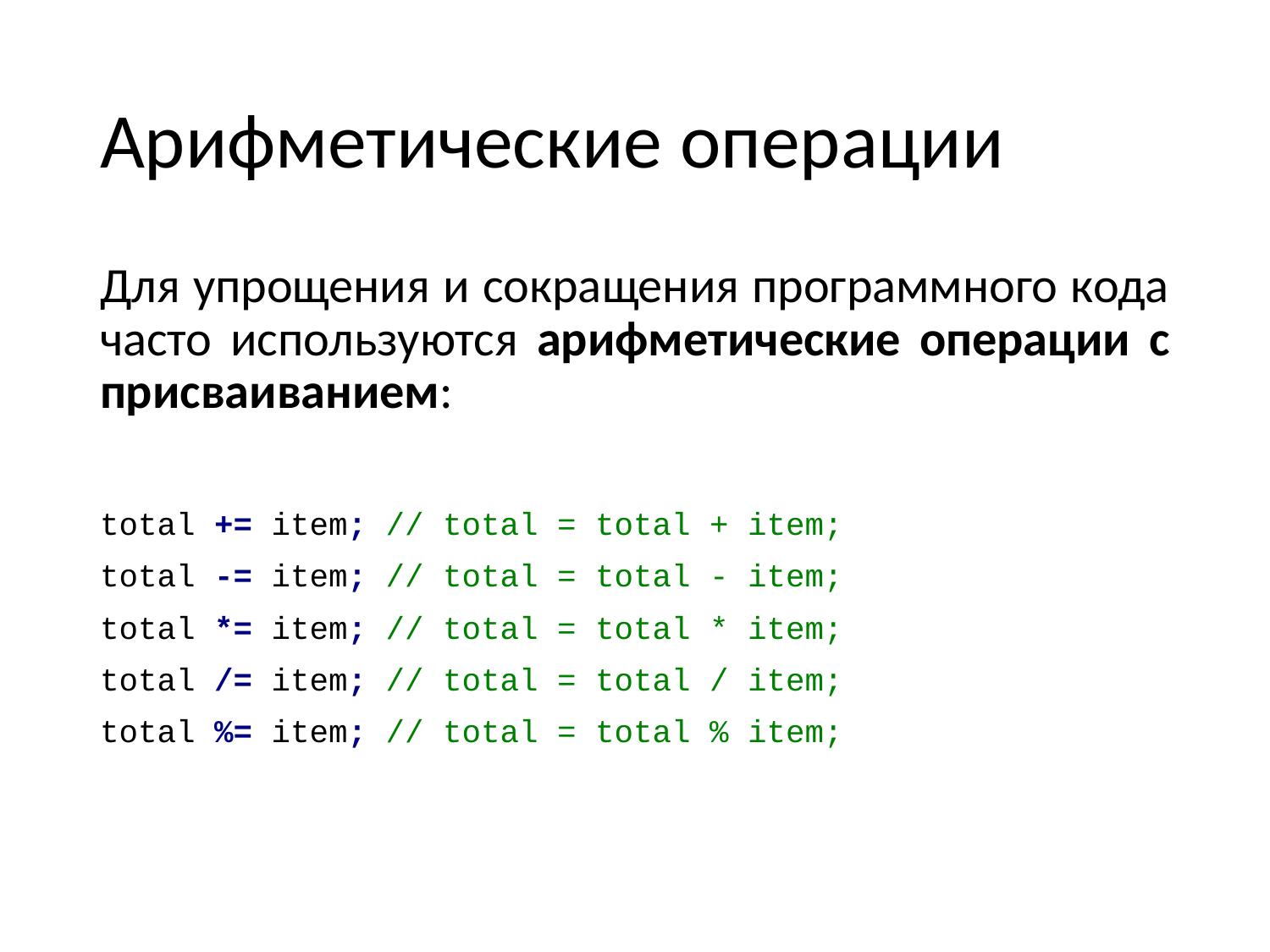

# Арифметические операции
Для упрощения и сокращения программного кода часто используются арифметические операции с присваиванием:

total += item; // total = total + item;
total -= item; // total = total - item;
total *= item; // total = total * item;
total /= item; // total = total / item;
total %= item; // total = total % item;